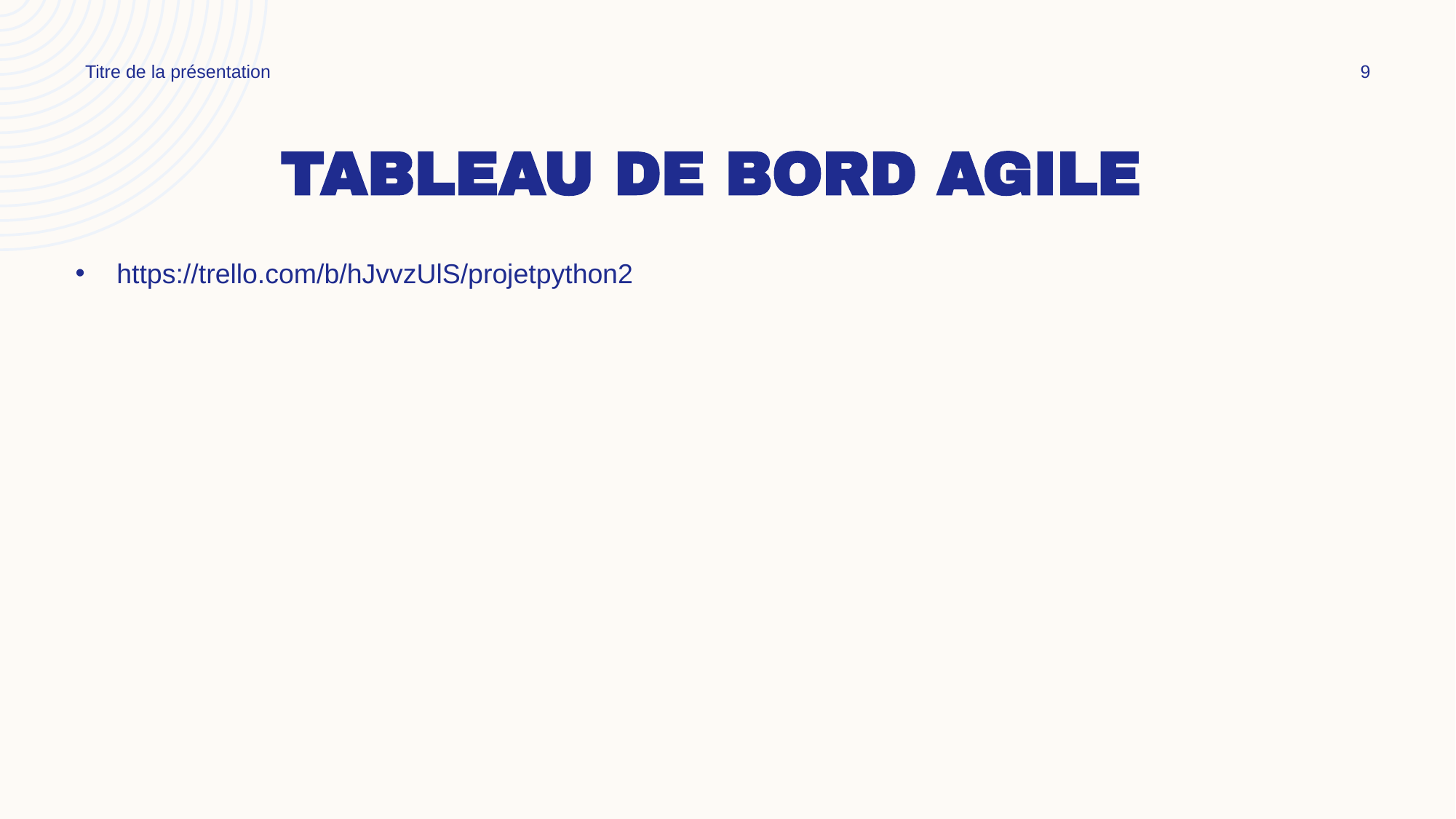

Titre de la présentation
9
# Tableau de bord Agile
https://trello.com/b/hJvvzUlS/projetpython2